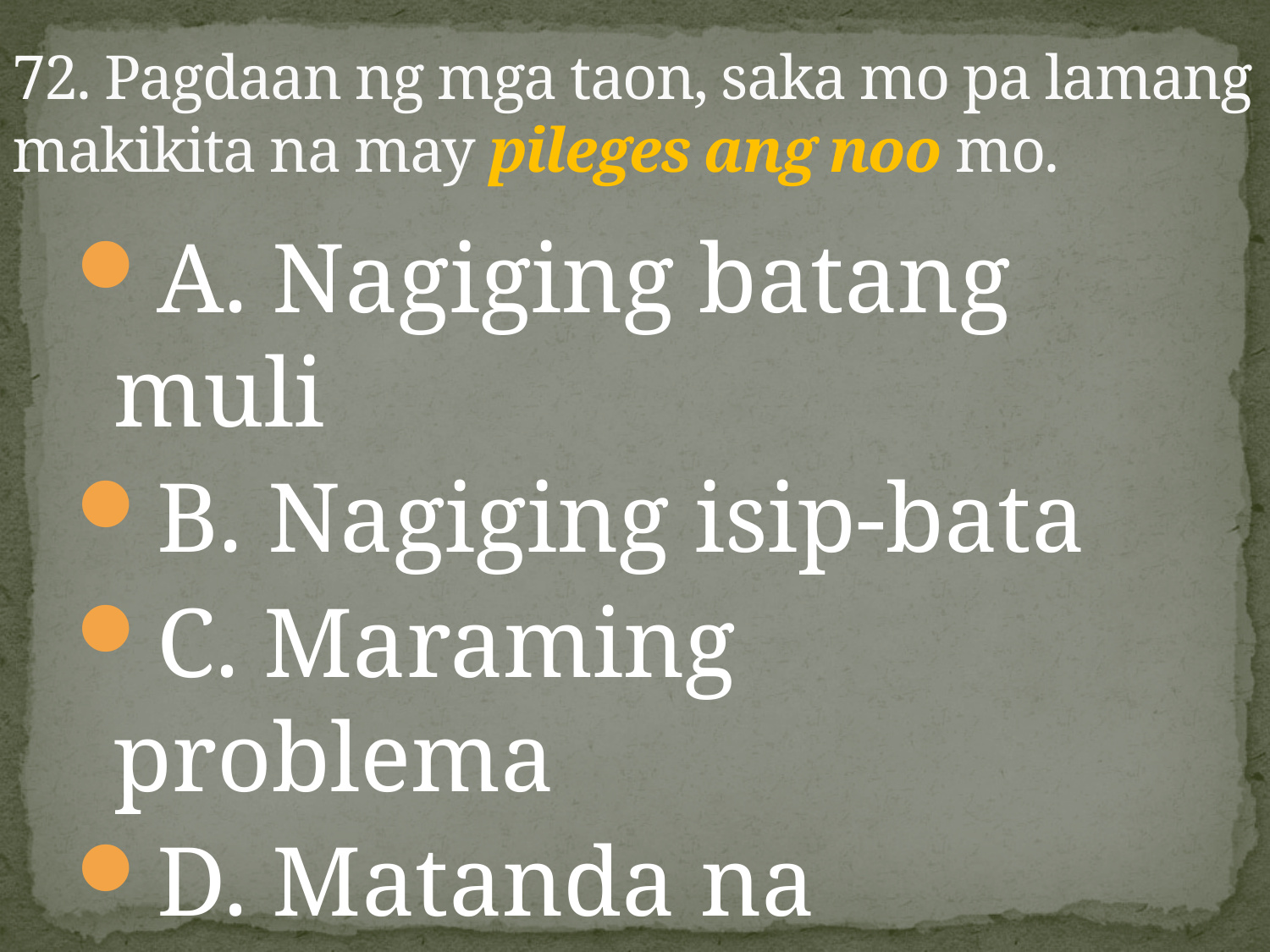

# 72. Pagdaan ng mga taon, saka mo pa lamang makikita na may pileges ang noo mo.
A. Nagiging batang muli
B. Nagiging isip-bata
C. Maraming problema
D. Matanda na